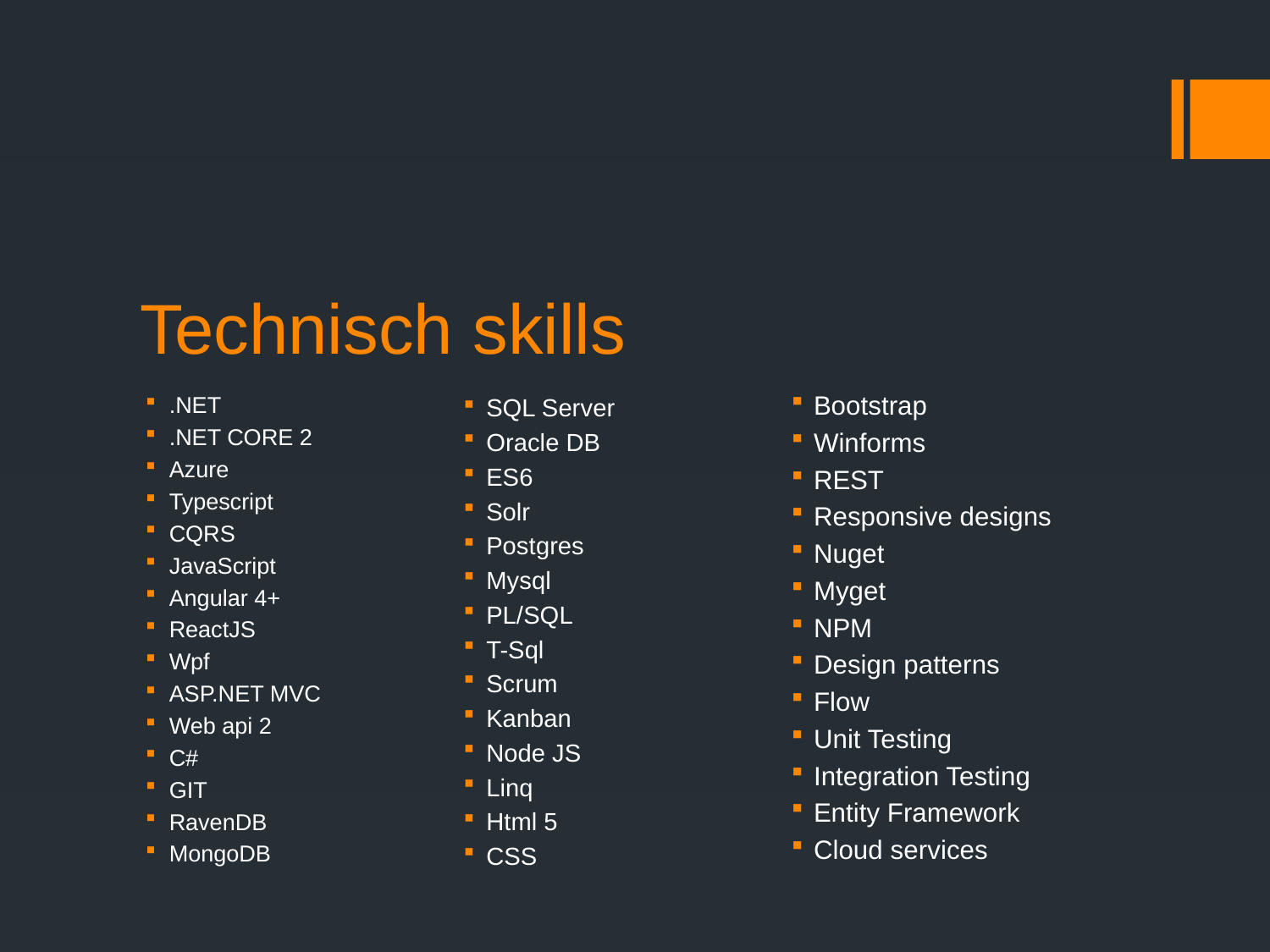

# Technisch skills
Bootstrap
Winforms
REST
Responsive designs
Nuget
Myget
NPM
Design patterns
Flow
Unit Testing
Integration Testing
Entity Framework
Cloud services

.NET
.NET CORE 2
Azure
Typescript
CQRS
JavaScript
Angular 4+
ReactJS
Wpf
ASP.NET MVC
Web api 2
C#
GIT
RavenDB
MongoDB

SQL Server
Oracle DB
ES6
Solr
Postgres
Mysql
PL/SQL
T-Sql
Scrum
Kanban
Node JS
Linq
Html 5
CSS